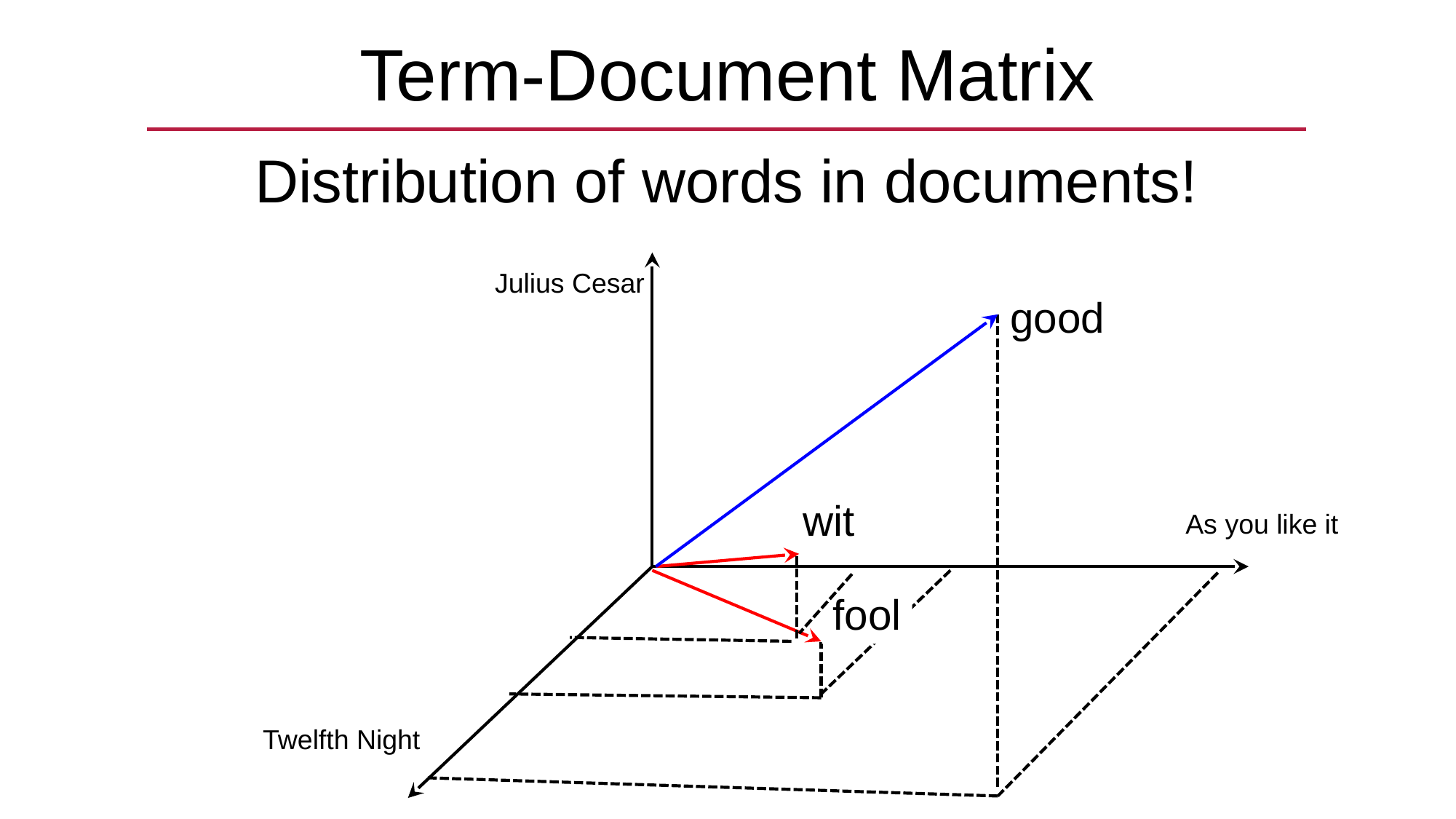

Term-Document Matrix
Distribution of words in documents!
Julius Cesar
good
wit
As you like it
fool
Twelfth Night